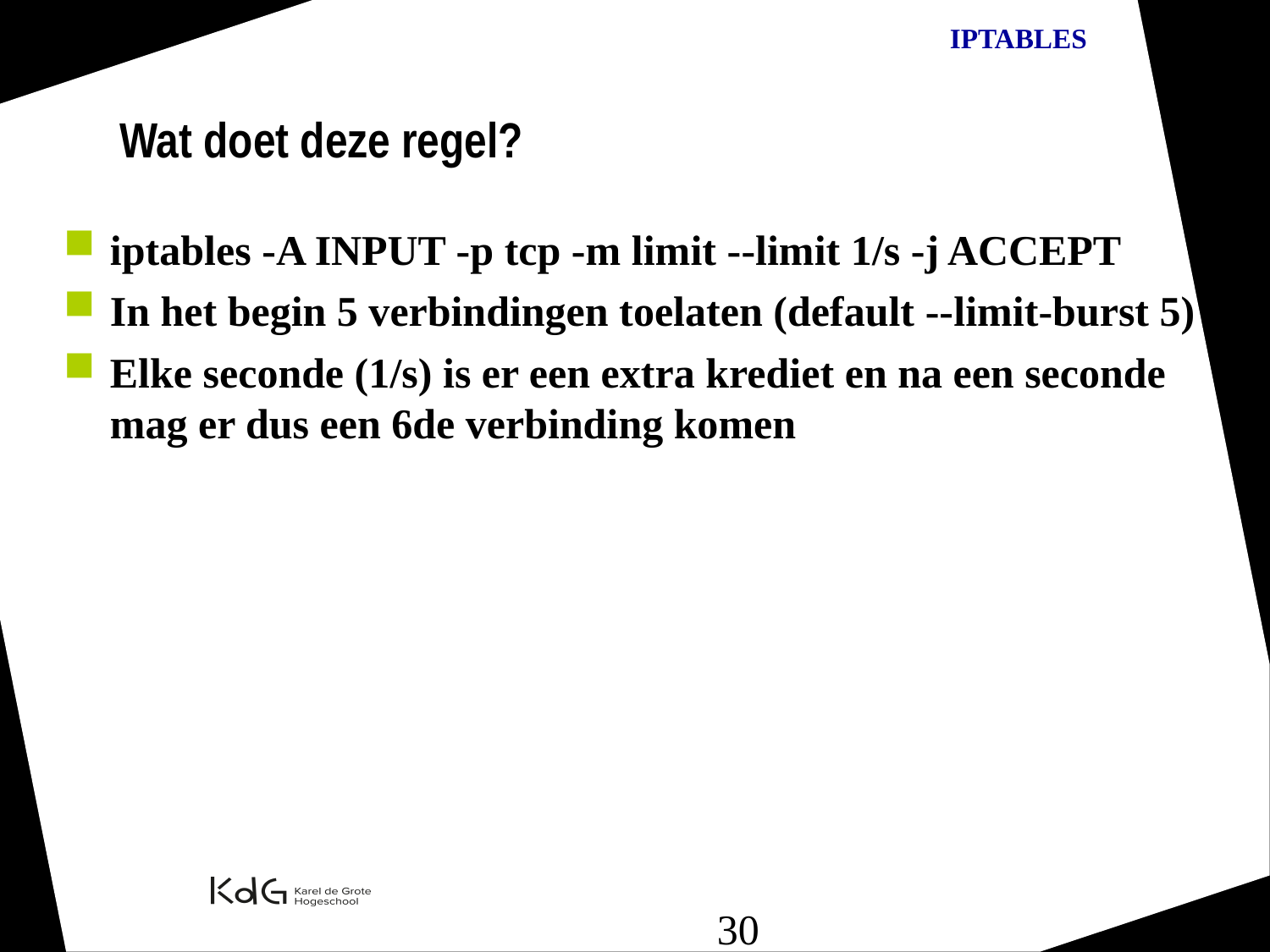

Wat doet deze regel?
iptables -A INPUT -p tcp -m limit --limit 1/s -j ACCEPT
In het begin 5 verbindingen toelaten (default --limit-burst 5)
Elke seconde (1/s) is er een extra krediet en na een seconde mag er dus een 6de verbinding komen